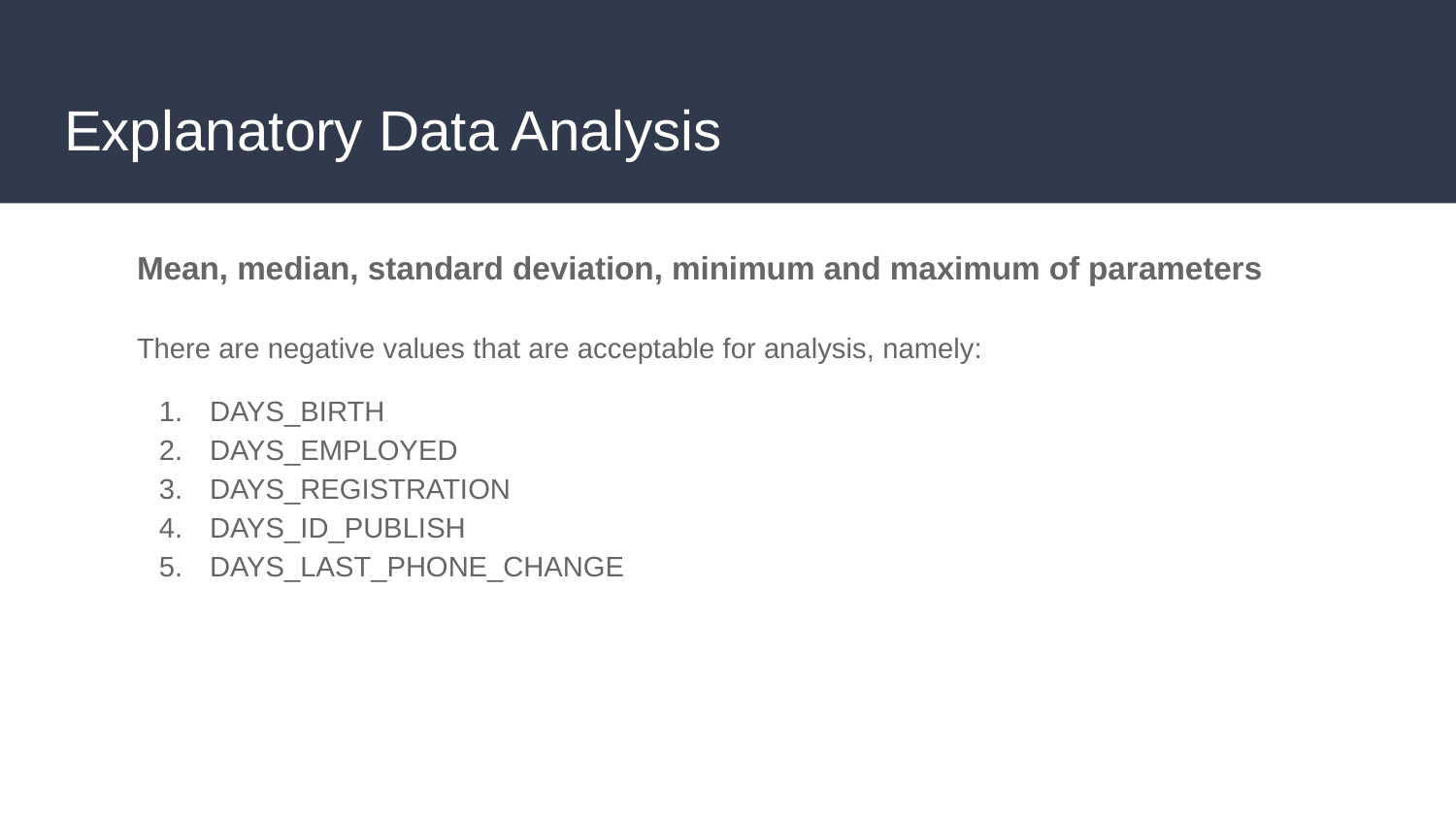

# Explanatory Data Analysis
Mean, median, standard deviation, minimum and maximum of parameters
There are negative values that are acceptable for analysis, namely:
DAYS_BIRTH
DAYS_EMPLOYED
DAYS_REGISTRATION
DAYS_ID_PUBLISH
DAYS_LAST_PHONE_CHANGE